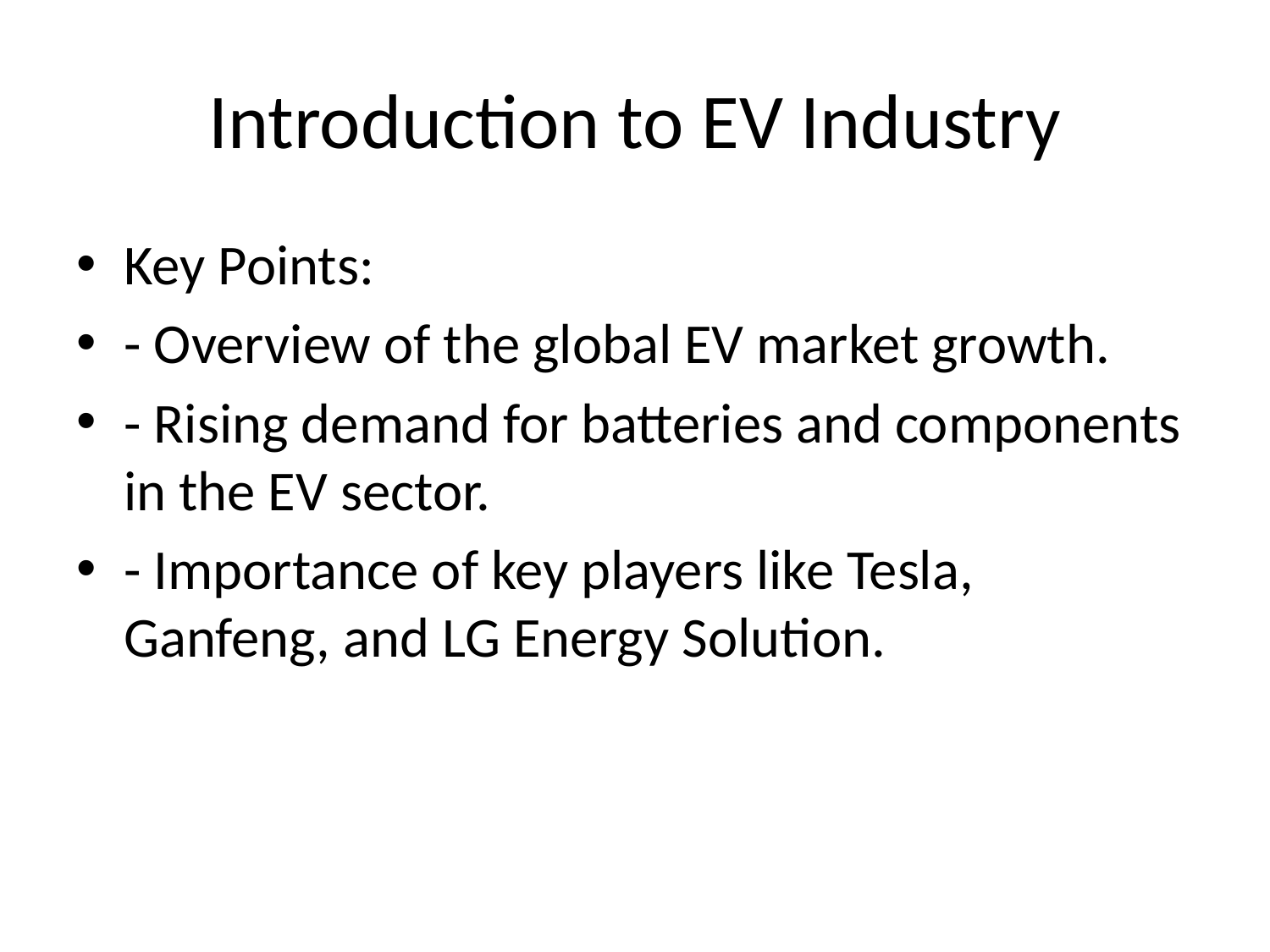

# Introduction to EV Industry
Key Points:
- Overview of the global EV market growth.
- Rising demand for batteries and components in the EV sector.
- Importance of key players like Tesla, Ganfeng, and LG Energy Solution.